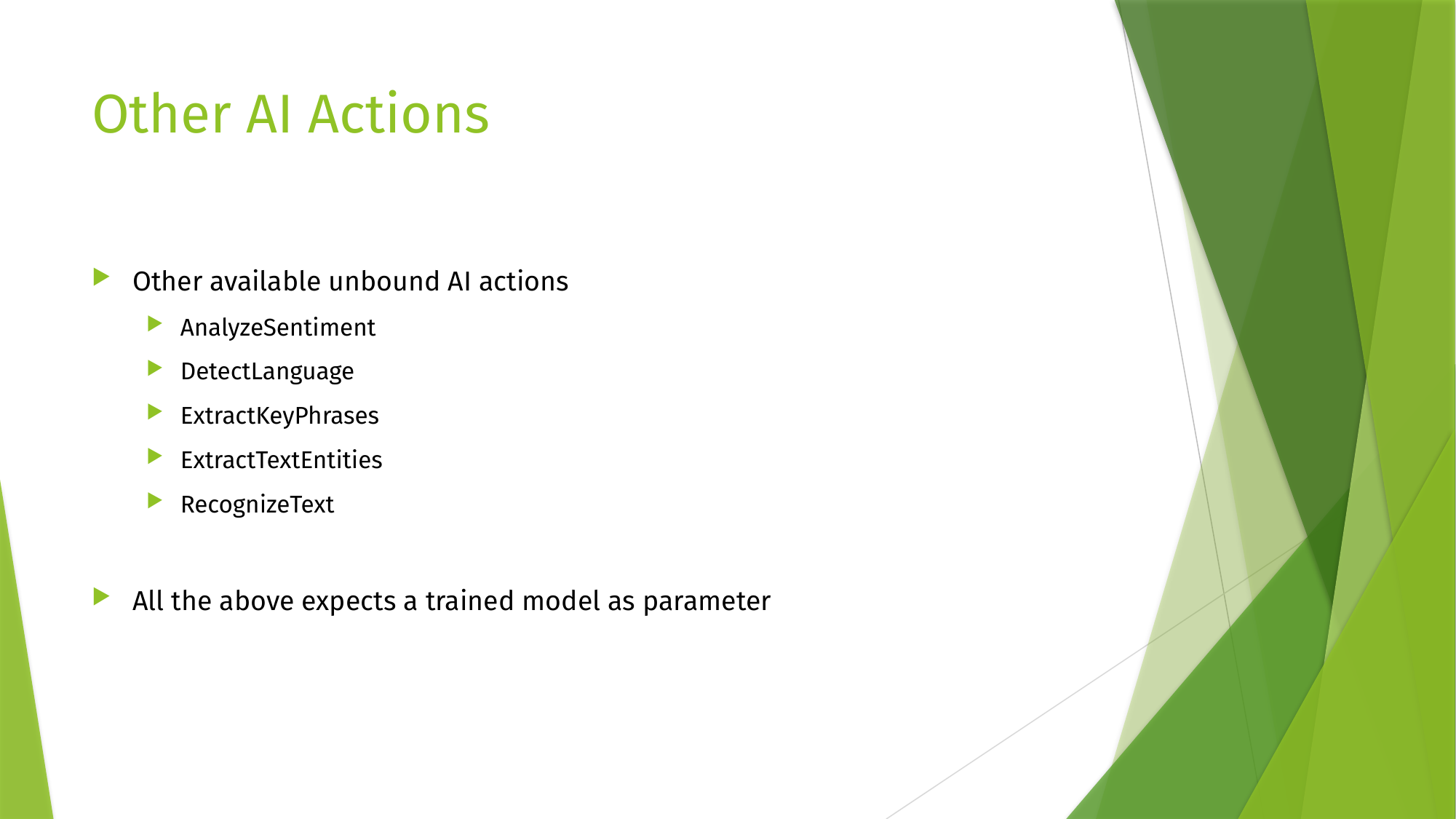

# Other AI Actions
Other available unbound AI actions
AnalyzeSentiment
DetectLanguage
ExtractKeyPhrases
ExtractTextEntities
RecognizeText

All the above expects a trained model as parameter